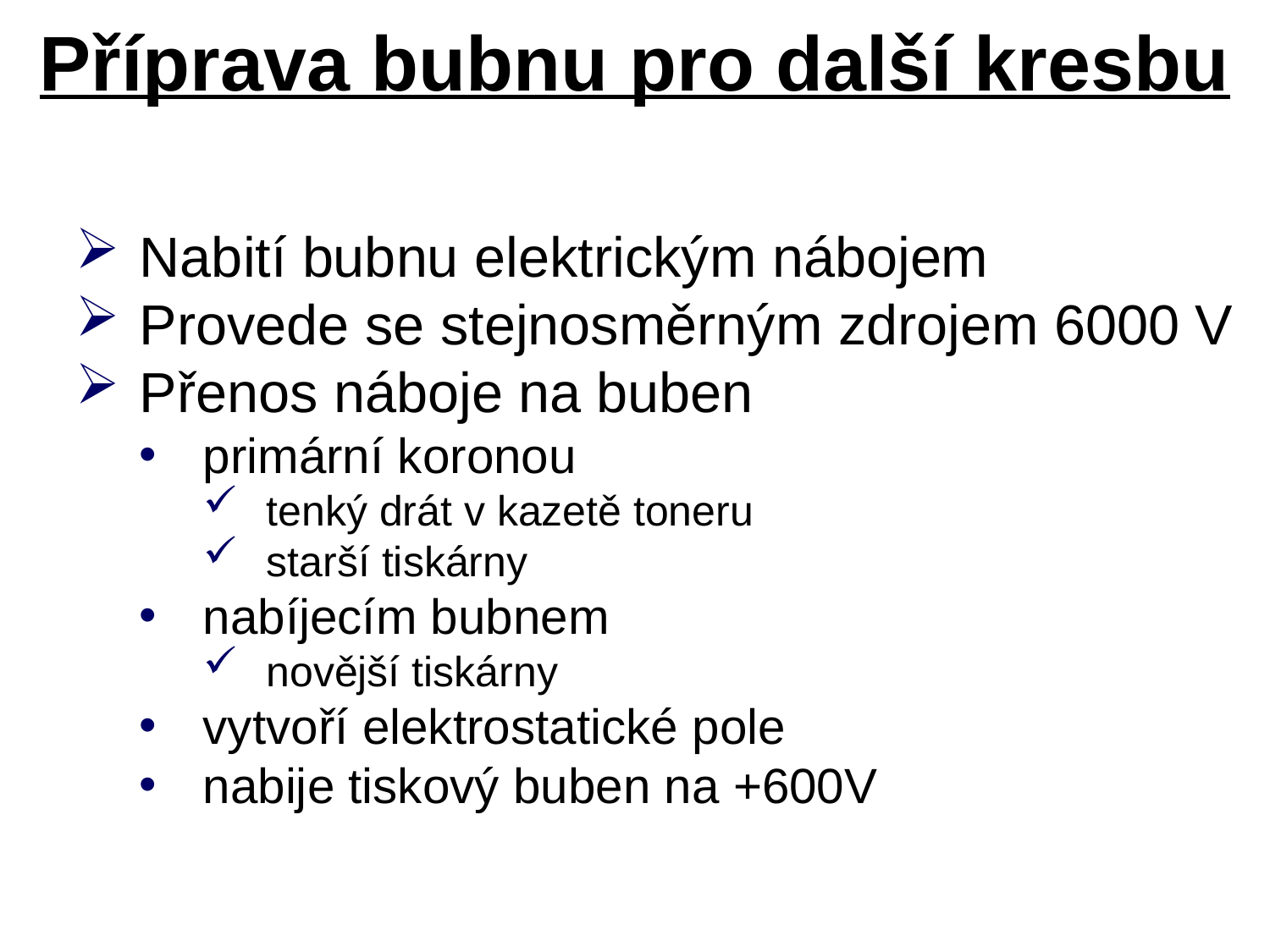

# Příprava bubnu pro další kresbu
Nabití bubnu elektrickým nábojem
Provede se stejnosměrným zdrojem 6000 V
Přenos náboje na buben
primární koronou
tenký drát v kazetě toneru
starší tiskárny
nabíjecím bubnem
novější tiskárny
vytvoří elektrostatické pole
nabije tiskový buben na +600V